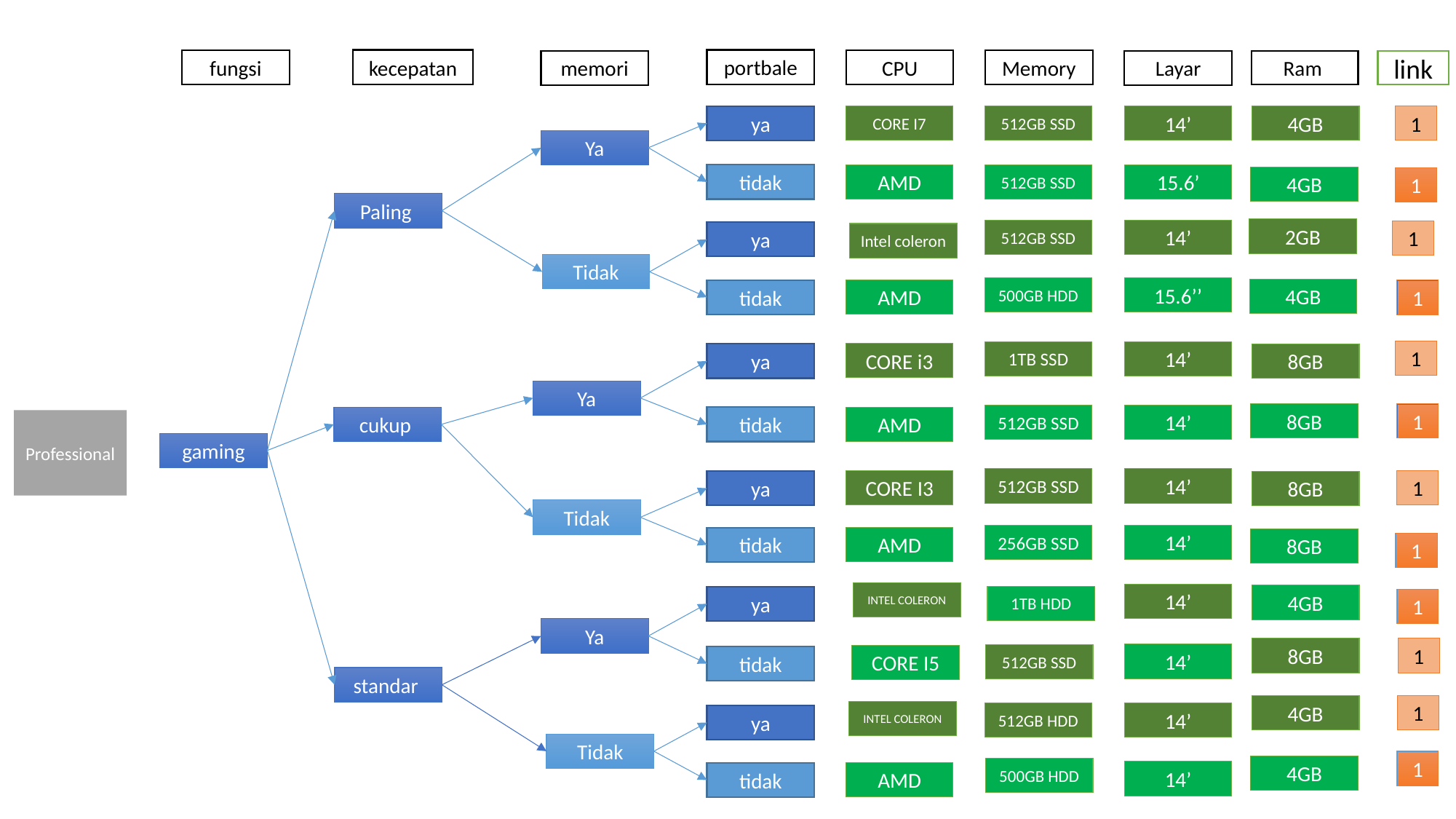

kecepatan
portbale
CPU
fungsi
Memory
memori
Layar
Ram
link
ya
CORE I7
512GB SSD
14’
4GB
1
Ya
tidak
AMD
512GB SSD
15.6’
4GB
1
Paling
2GB
512GB SSD
14’
1
ya
Intel coleron
Tidak
500GB HDD
15.6’’
4GB
AMD
tidak
1
1
1TB SSD
14’
CORE i3
8GB
ya
Ya
8GB
1
512GB SSD
14’
AMD
cukup
tidak
Professional
gaming
512GB SSD
14’
CORE I3
1
ya
8GB
Tidak
256GB SSD
14’
AMD
tidak
8GB
1
INTEL COLERON
14’
4GB
1TB HDD
ya
1
Ya
8GB
1
14’
512GB SSD
CORE I5
tidak
standar
1
4GB
INTEL COLERON
512GB HDD
14’
ya
Tidak
1
4GB
500GB HDD
14’
AMD
tidak